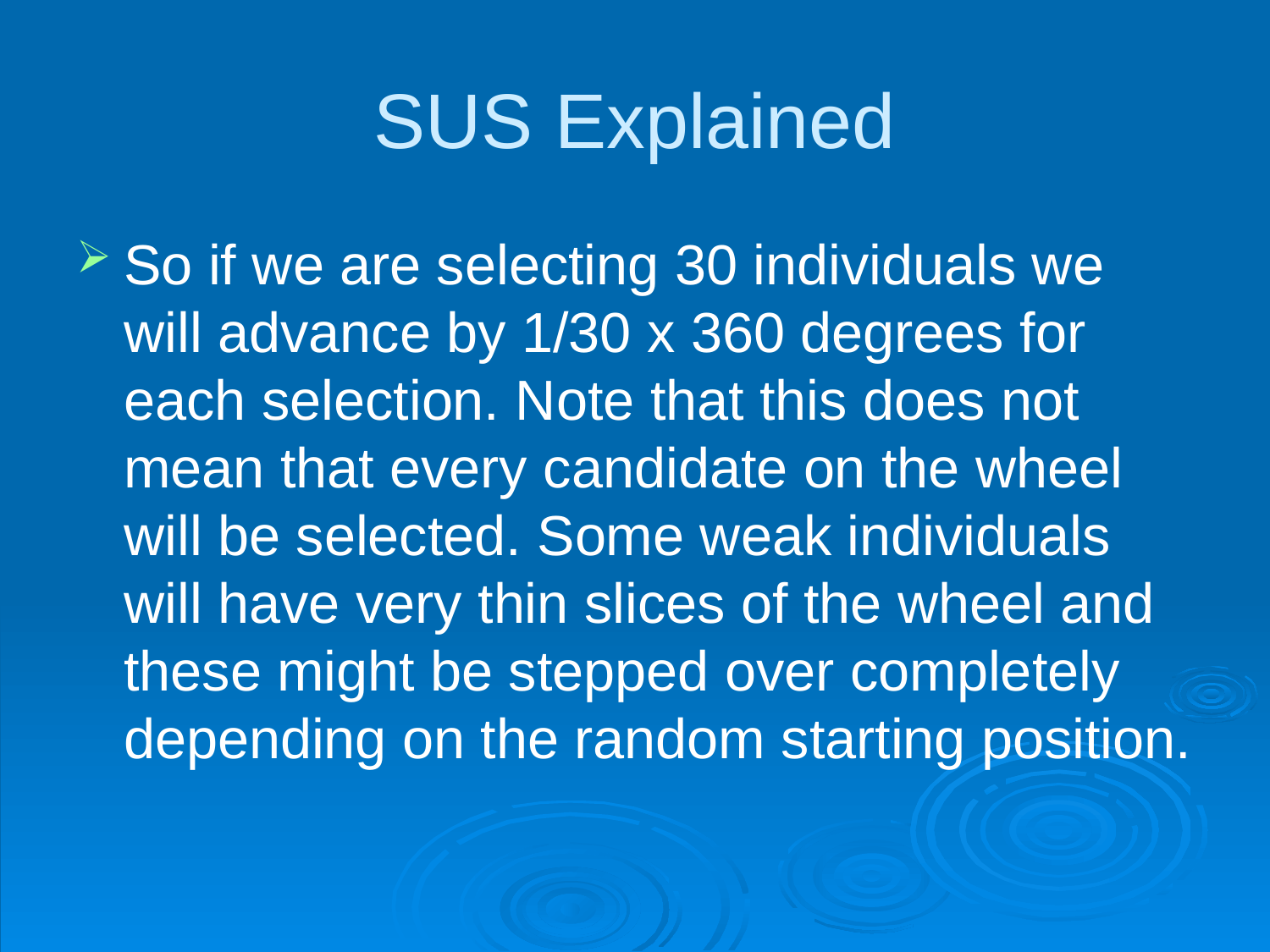

# SUS Explained
So if we are selecting 30 individuals we will advance by 1/30 x 360 degrees for each selection. Note that this does not mean that every candidate on the wheel will be selected. Some weak individuals will have very thin slices of the wheel and these might be stepped over completely depending on the random starting position.